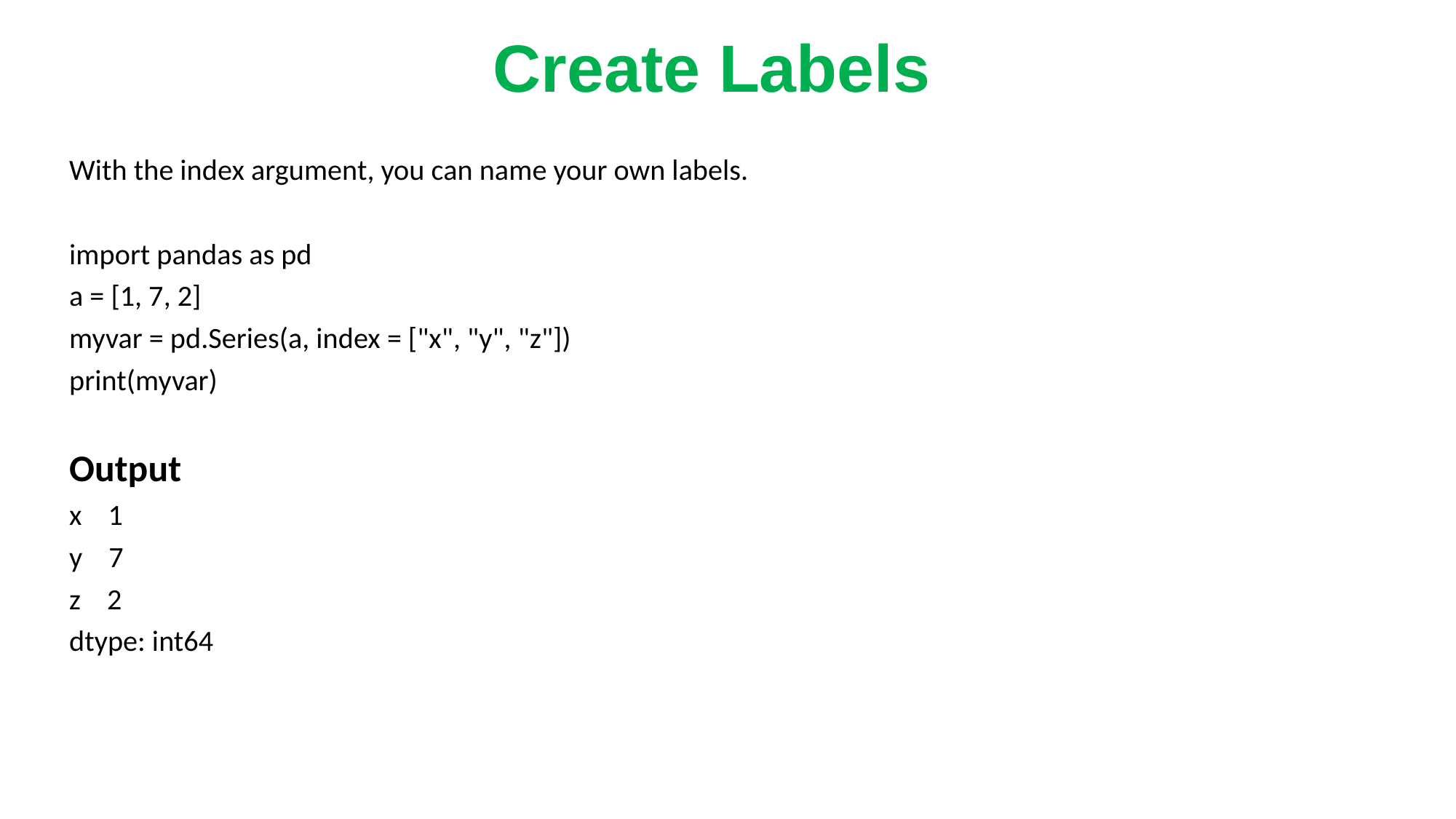

# Create Labels
With the index argument, you can name your own labels.

import pandas as pd
a = [1, 7, 2]
myvar = pd.Series(a, index = ["x", "y", "z"])
print(myvar)

Output
x    1
y    7
z    2
dtype: int64